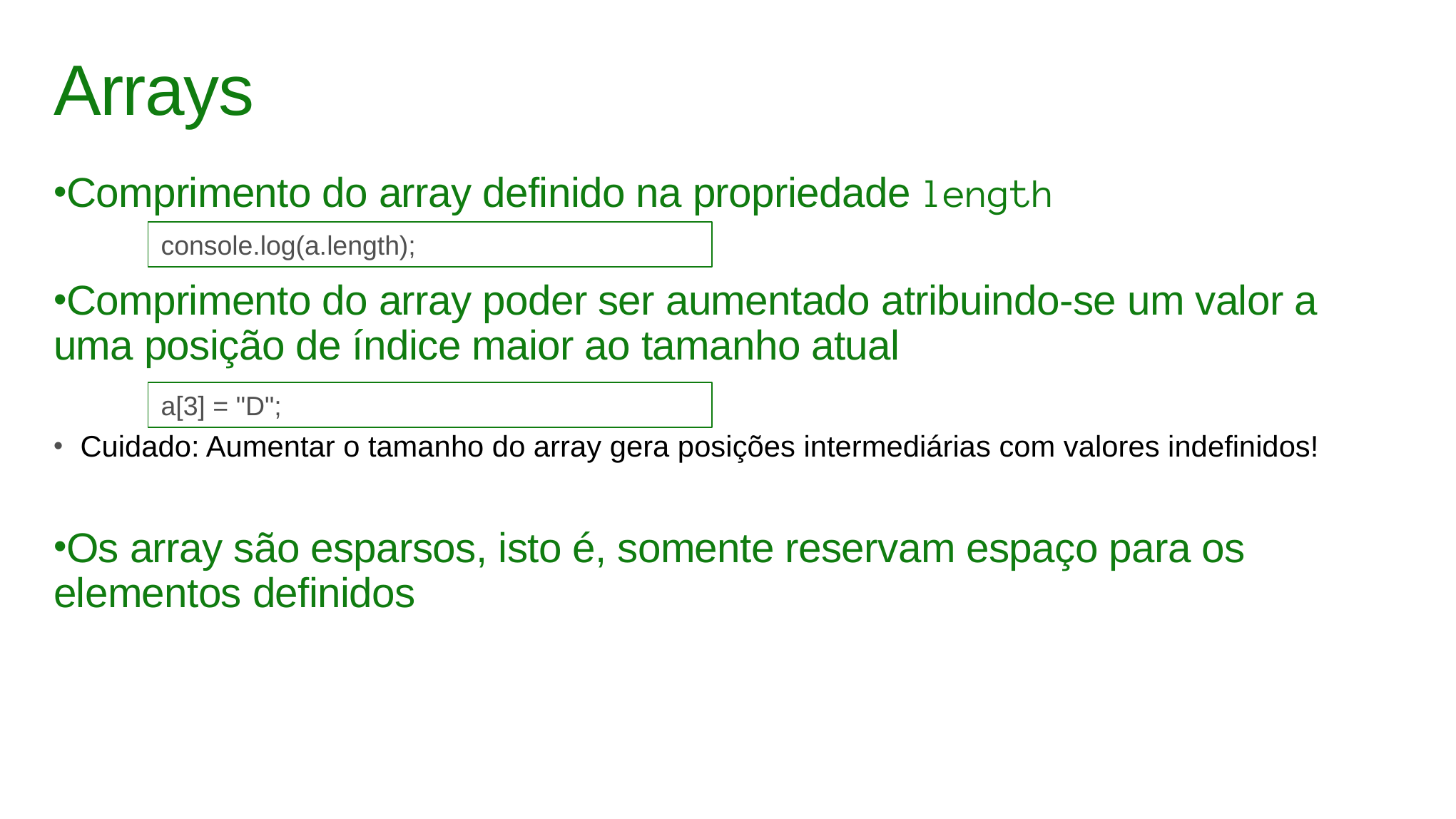

# Arrays
Comprimento do array definido na propriedade length

Comprimento do array poder ser aumentado atribuindo-se um valor a uma posição de índice maior ao tamanho atual

Cuidado: Aumentar o tamanho do array gera posições intermediárias com valores indefinidos!

Os array são esparsos, isto é, somente reservam espaço para os elementos definidos
console.log(a.length);
a[3] = "D";